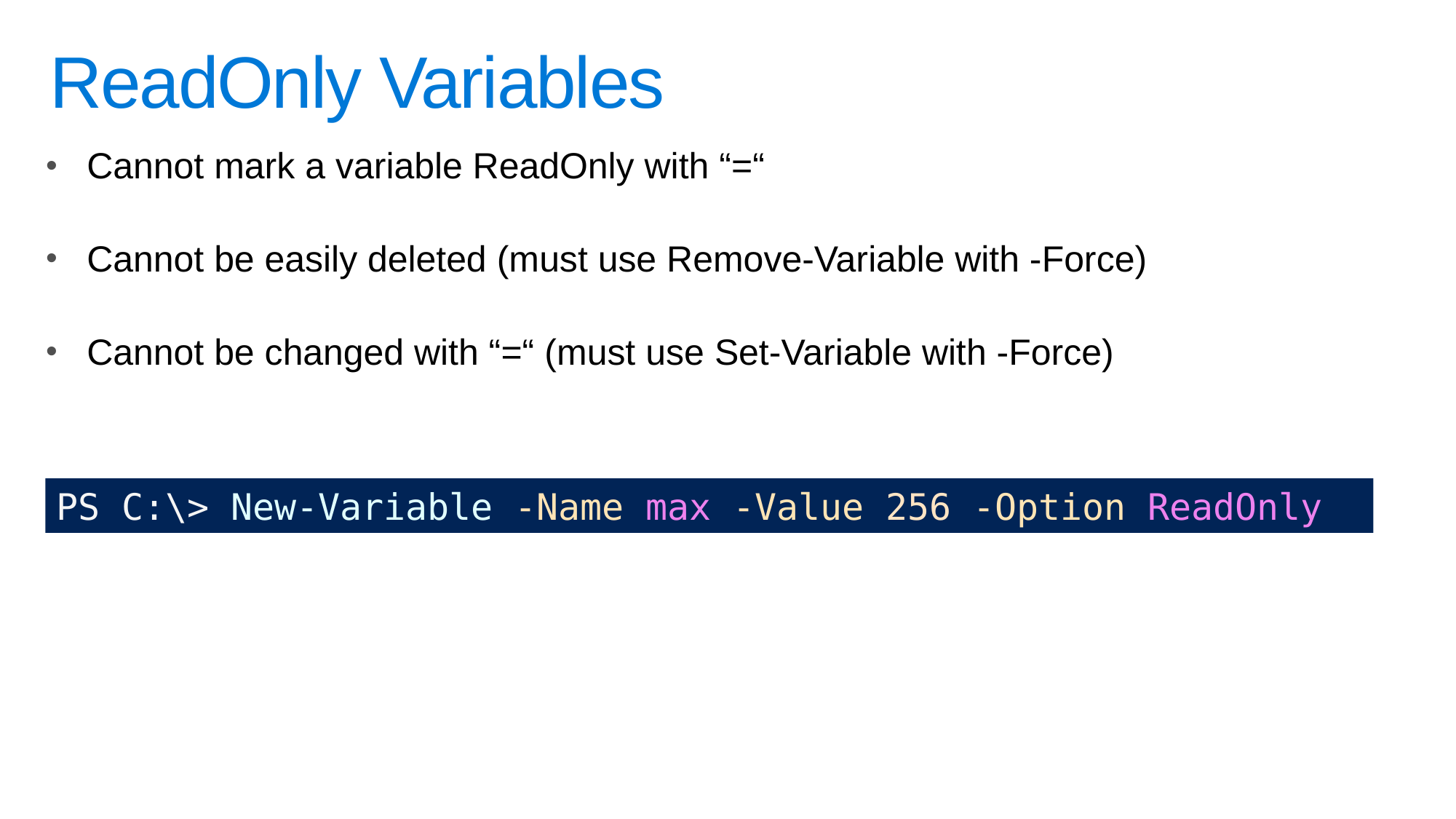

# ReadOnly Variables
Cannot mark a variable ReadOnly with “=“

Cannot be easily deleted (must use Remove-Variable with -Force)

Cannot be changed with “=“ (must use Set-Variable with -Force)

PS C:\> New-Variable -Name max -Value 256 -Option ReadOnly